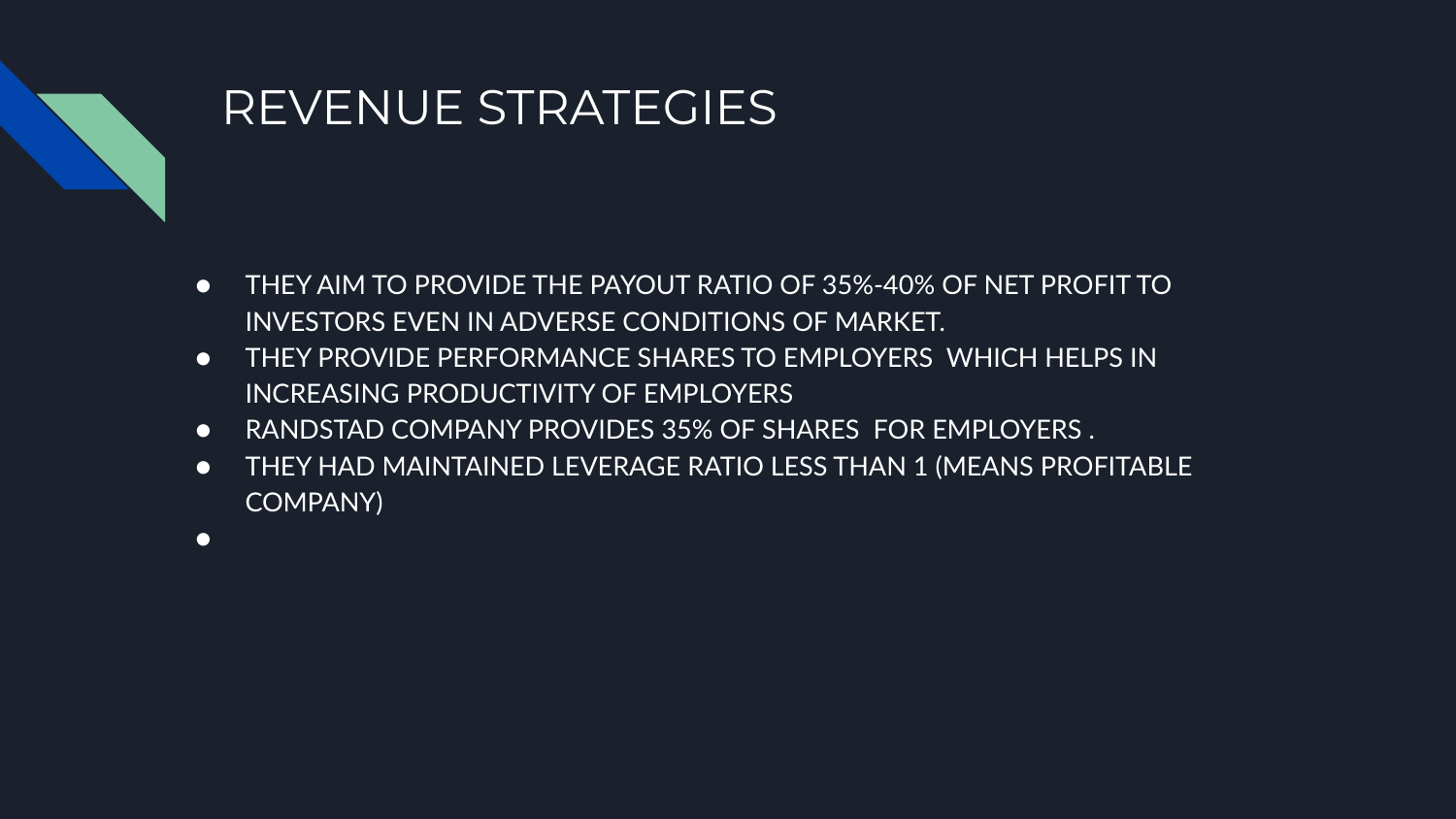

# REVENUE STRATEGIES
THEY AIM TO PROVIDE THE PAYOUT RATIO OF 35%-40% OF NET PROFIT TO INVESTORS EVEN IN ADVERSE CONDITIONS OF MARKET.
THEY PROVIDE PERFORMANCE SHARES TO EMPLOYERS  WHICH HELPS IN INCREASING PRODUCTIVITY OF EMPLOYERS
RANDSTAD COMPANY PROVIDES 35% OF SHARES  FOR EMPLOYERS .
THEY HAD MAINTAINED LEVERAGE RATIO LESS THAN 1 (MEANS PROFITABLE COMPANY)